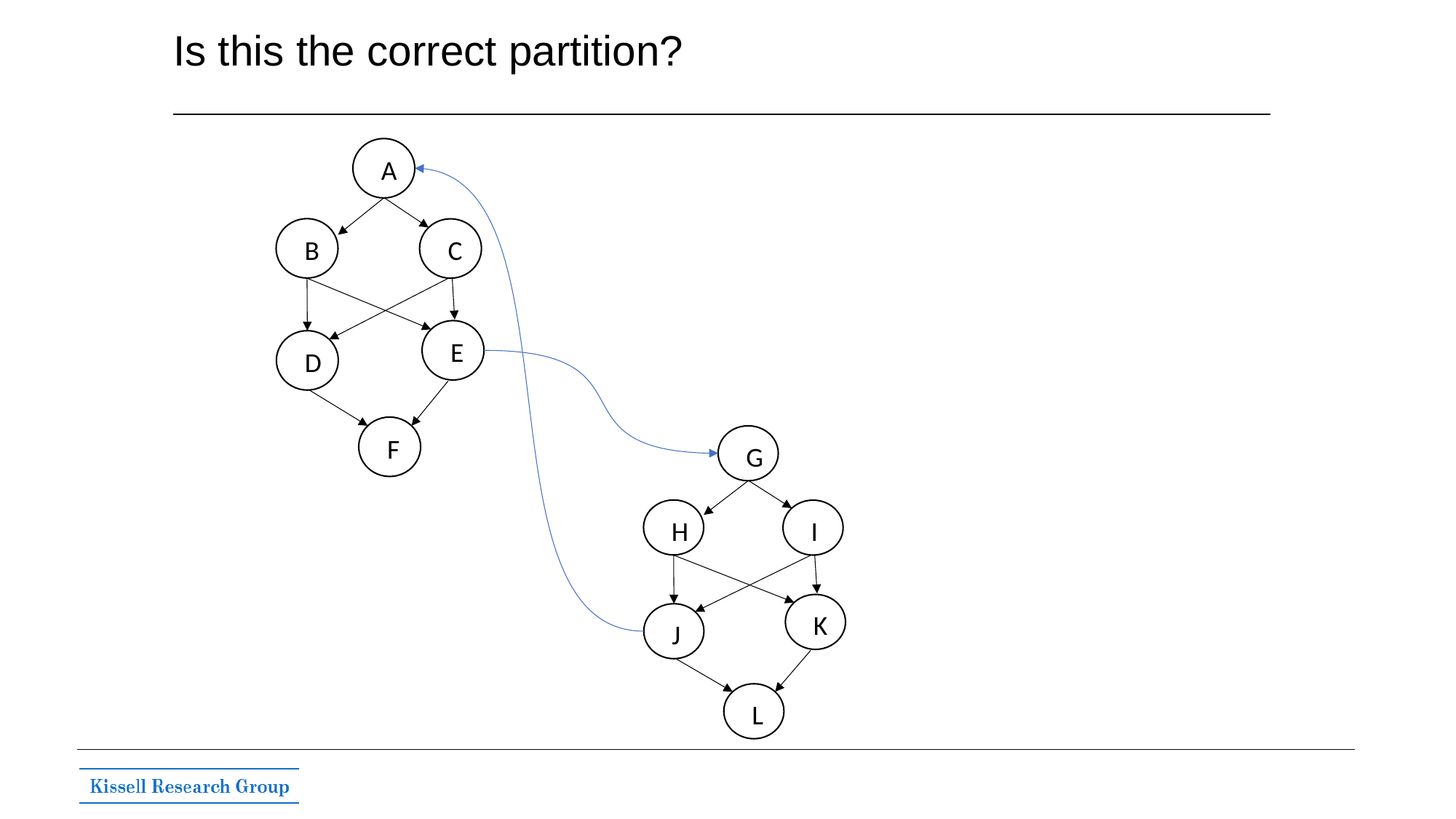

# Is this the correct partition?

A

B

C

E

D

F

G

H

I

K

J

L